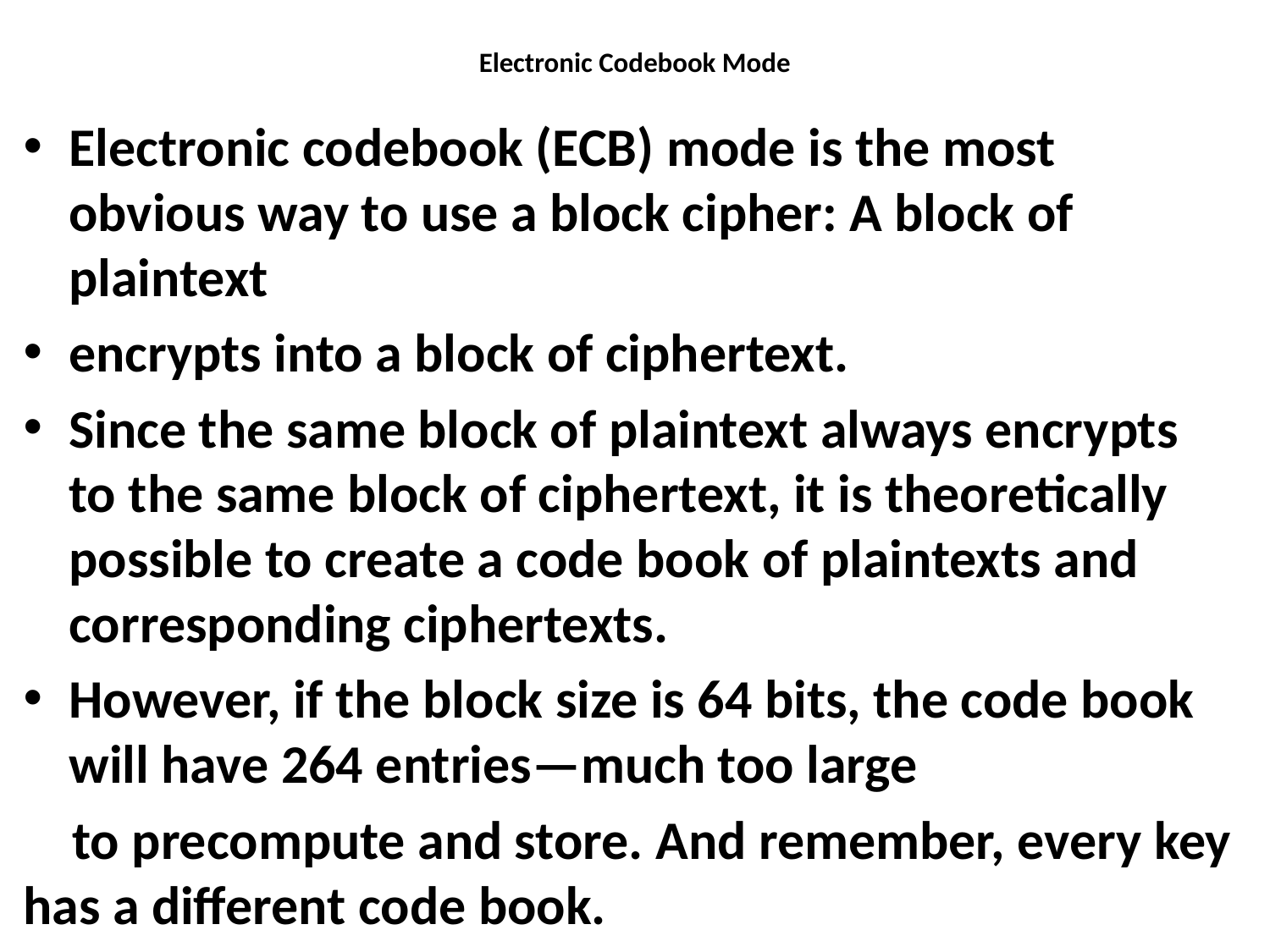

# Electronic Codebook Mode
Electronic codebook (ECB) mode is the most obvious way to use a block cipher: A block of plaintext
encrypts into a block of ciphertext.
Since the same block of plaintext always encrypts to the same block of ciphertext, it is theoretically possible to create a code book of plaintexts and corresponding ciphertexts.
However, if the block size is 64 bits, the code book will have 264 entries—much too large
    to precompute and store. And remember, every key has a different code book.